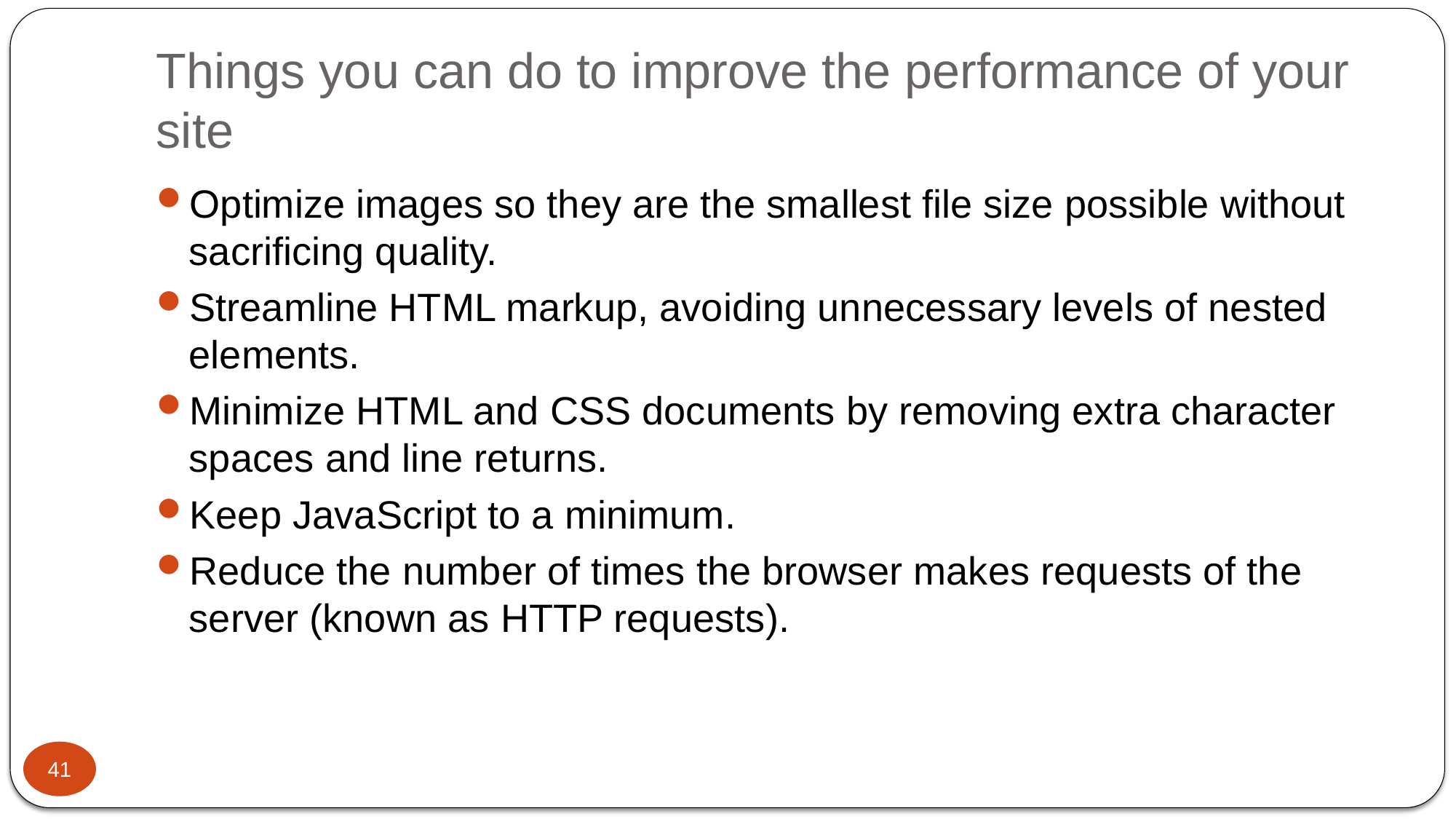

# Things you can do to improve the performance of your site
Optimize images so they are the smallest file size possible without sacrificing quality.
Streamline HTML markup, avoiding unnecessary levels of nested elements.
Minimize HTML and CSS documents by removing extra character spaces and line returns.
Keep JavaScript to a minimum.
Reduce the number of times the browser makes requests of the server (known as HTTP requests).

41